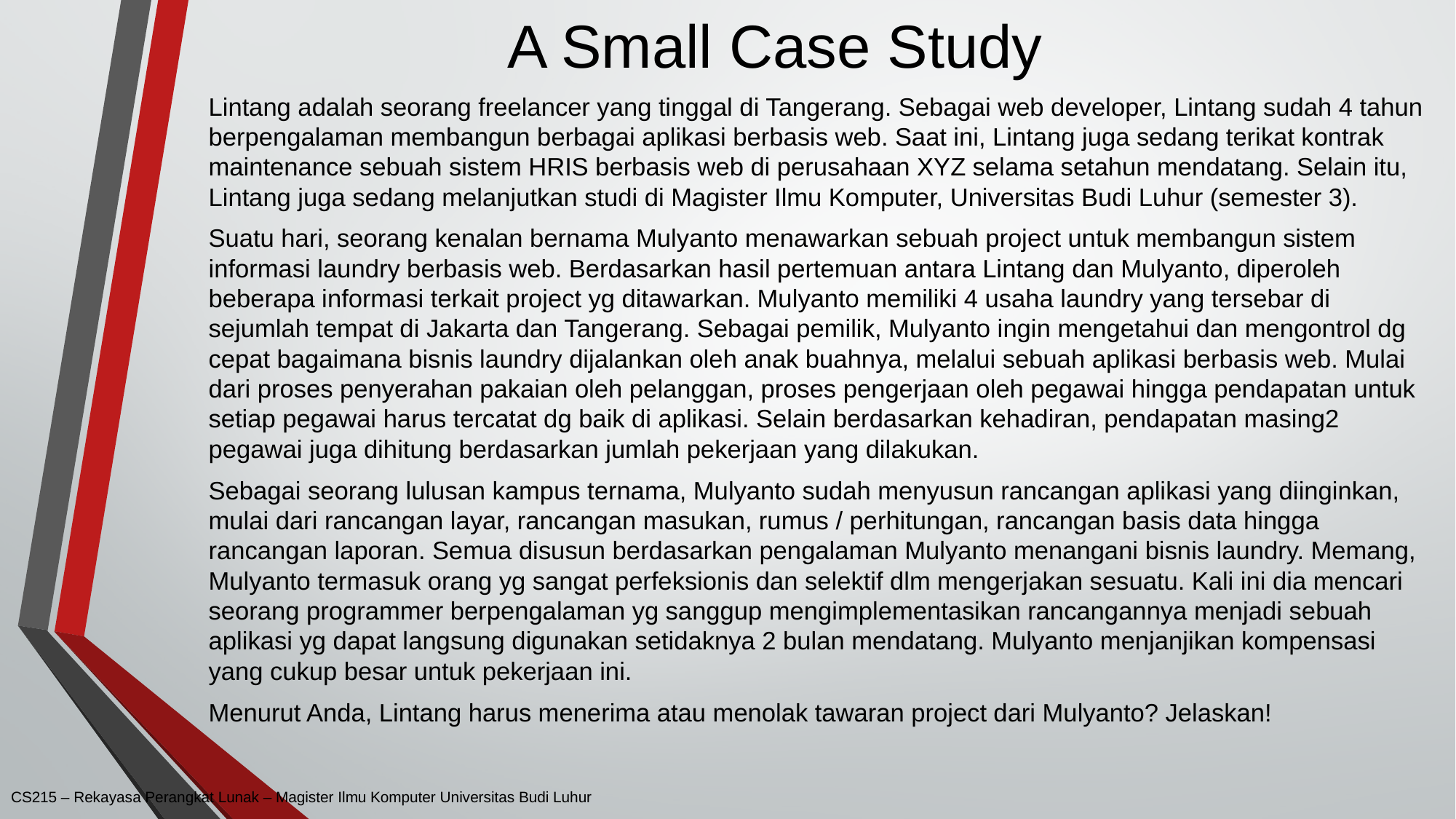

# A Small Case Study
Lintang adalah seorang freelancer yang tinggal di Tangerang. Sebagai web developer, Lintang sudah 4 tahun berpengalaman membangun berbagai aplikasi berbasis web. Saat ini, Lintang juga sedang terikat kontrak maintenance sebuah sistem HRIS berbasis web di perusahaan XYZ selama setahun mendatang. Selain itu, Lintang juga sedang melanjutkan studi di Magister Ilmu Komputer, Universitas Budi Luhur (semester 3).
Suatu hari, seorang kenalan bernama Mulyanto menawarkan sebuah project untuk membangun sistem informasi laundry berbasis web. Berdasarkan hasil pertemuan antara Lintang dan Mulyanto, diperoleh beberapa informasi terkait project yg ditawarkan. Mulyanto memiliki 4 usaha laundry yang tersebar di sejumlah tempat di Jakarta dan Tangerang. Sebagai pemilik, Mulyanto ingin mengetahui dan mengontrol dg cepat bagaimana bisnis laundry dijalankan oleh anak buahnya, melalui sebuah aplikasi berbasis web. Mulai dari proses penyerahan pakaian oleh pelanggan, proses pengerjaan oleh pegawai hingga pendapatan untuk setiap pegawai harus tercatat dg baik di aplikasi. Selain berdasarkan kehadiran, pendapatan masing2 pegawai juga dihitung berdasarkan jumlah pekerjaan yang dilakukan.
Sebagai seorang lulusan kampus ternama, Mulyanto sudah menyusun rancangan aplikasi yang diinginkan, mulai dari rancangan layar, rancangan masukan, rumus / perhitungan, rancangan basis data hingga rancangan laporan. Semua disusun berdasarkan pengalaman Mulyanto menangani bisnis laundry. Memang, Mulyanto termasuk orang yg sangat perfeksionis dan selektif dlm mengerjakan sesuatu. Kali ini dia mencari seorang programmer berpengalaman yg sanggup mengimplementasikan rancangannya menjadi sebuah aplikasi yg dapat langsung digunakan setidaknya 2 bulan mendatang. Mulyanto menjanjikan kompensasi yang cukup besar untuk pekerjaan ini.
Menurut Anda, Lintang harus menerima atau menolak tawaran project dari Mulyanto? Jelaskan!
CS215 – Rekayasa Perangkat Lunak – Magister Ilmu Komputer Universitas Budi Luhur